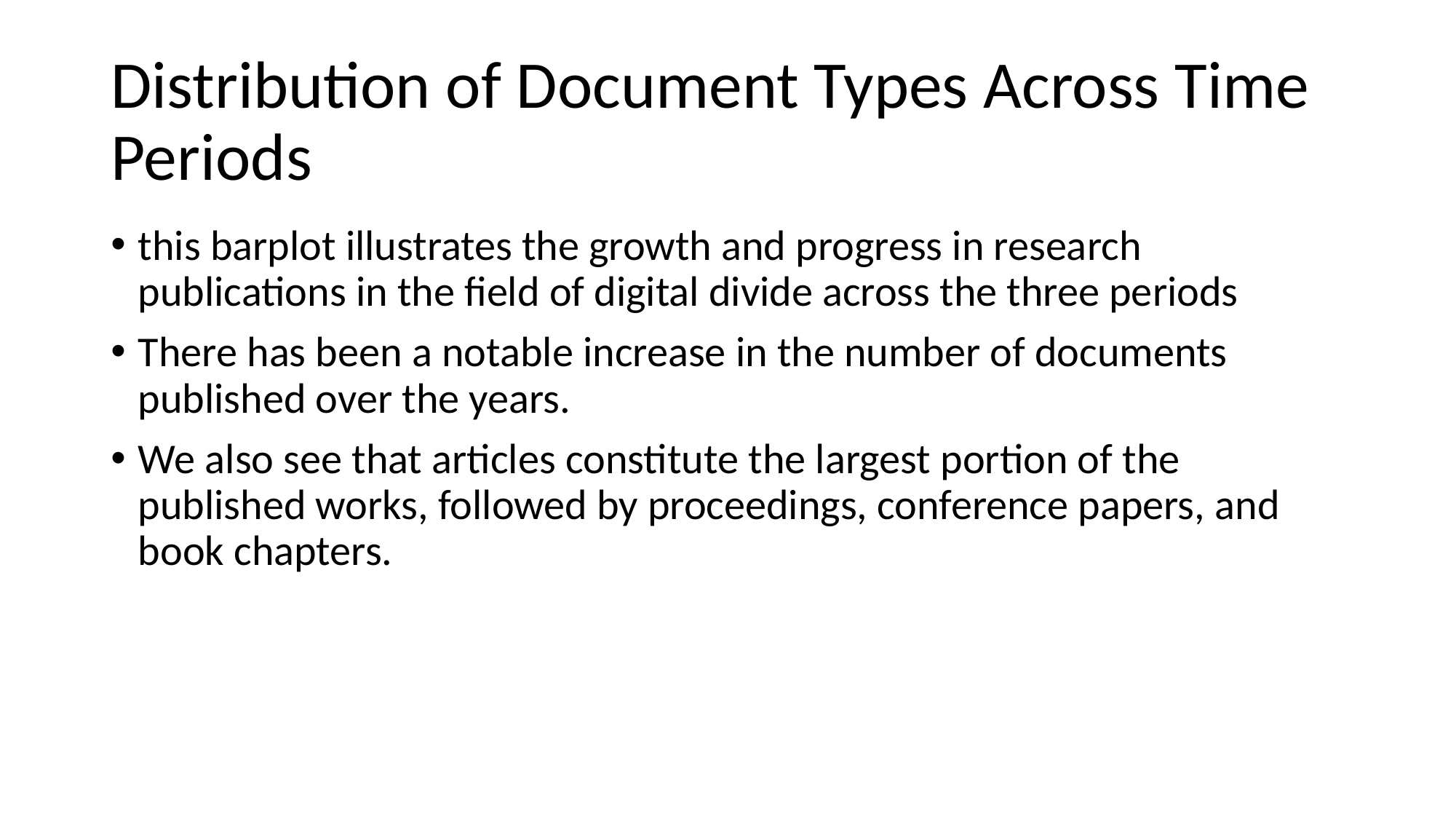

# Distribution of Document Types Across Time Periods
this barplot illustrates the growth and progress in research publications in the field of digital divide across the three periods
There has been a notable increase in the number of documents published over the years.
We also see that articles constitute the largest portion of the published works, followed by proceedings, conference papers, and book chapters.